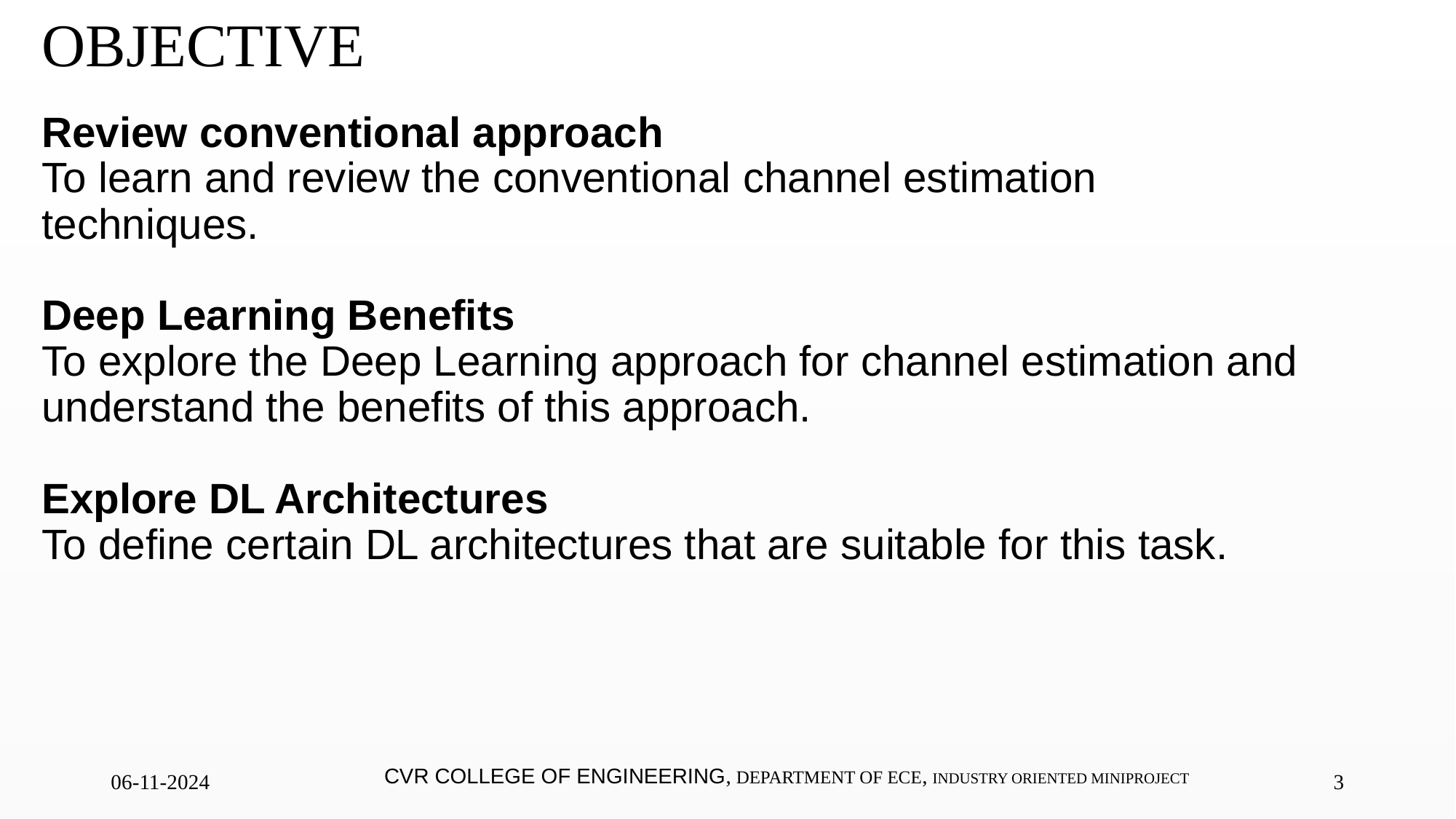

# OBJECTIVE
Review conventional approach
To learn and review the conventional channel estimation techniques.

Deep Learning Benefits
To explore the Deep Learning approach for channel estimation and understand the benefits of this approach.

Explore DL Architectures
To define certain DL architectures that are suitable for this task.

CVR COLLEGE OF ENGINEERING, DEPARTMENT OF ECE, INDUSTRY ORIENTED MINIPROJECT
06-11-2024
3